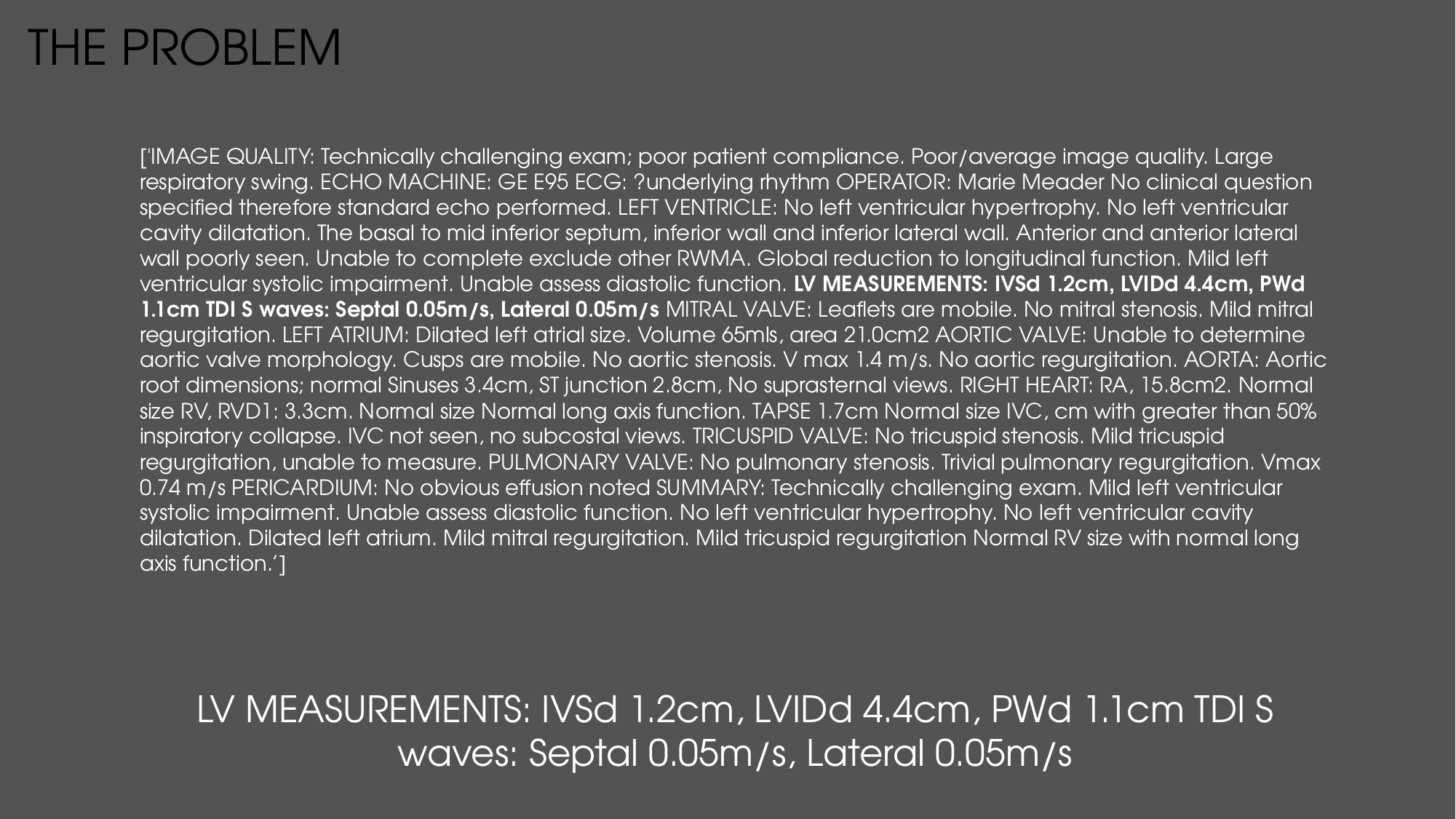

# The problem
['IMAGE QUALITY: Technically challenging exam; poor patient compliance. Poor/average image quality. Large respiratory swing. ECHO MACHINE: GE E95 ECG: ?underlying rhythm OPERATOR: Marie Meader No clinical question specified therefore standard echo performed. LEFT VENTRICLE: No left ventricular hypertrophy. No left ventricular cavity dilatation. The basal to mid inferior septum, inferior wall and inferior lateral wall. Anterior and anterior lateral wall poorly seen. Unable to complete exclude other RWMA. Global reduction to longitudinal function. Mild left ventricular systolic impairment. Unable assess diastolic function. LV MEASUREMENTS: IVSd 1.2cm, LVIDd 4.4cm, PWd 1.1cm TDI S waves: Septal 0.05m/s, Lateral 0.05m/s MITRAL VALVE: Leaflets are mobile. No mitral stenosis. Mild mitral regurgitation. LEFT ATRIUM: Dilated left atrial size. Volume 65mls, area 21.0cm2 AORTIC VALVE: Unable to determine aortic valve morphology. Cusps are mobile. No aortic stenosis. V max 1.4 m/s. No aortic regurgitation. AORTA: Aortic root dimensions; normal Sinuses 3.4cm, ST junction 2.8cm, No suprasternal views. RIGHT HEART: RA, 15.8cm2. Normal size RV, RVD1: 3.3cm. Normal size Normal long axis function. TAPSE 1.7cm Normal size IVC, cm with greater than 50% inspiratory collapse. IVC not seen, no subcostal views. TRICUSPID VALVE: No tricuspid stenosis. Mild tricuspid regurgitation, unable to measure. PULMONARY VALVE: No pulmonary stenosis. Trivial pulmonary regurgitation. Vmax 0.74 m/s PERICARDIUM: No obvious effusion noted SUMMARY: Technically challenging exam. Mild left ventricular systolic impairment. Unable assess diastolic function. No left ventricular hypertrophy. No left ventricular cavity dilatation. Dilated left atrium. Mild mitral regurgitation. Mild tricuspid regurgitation Normal RV size with normal long axis function.’]

LV MEASUREMENTS: IVSd 1.2cm, LVIDd 4.4cm, PWd 1.1cm TDI S waves: Septal 0.05m/s, Lateral 0.05m/s